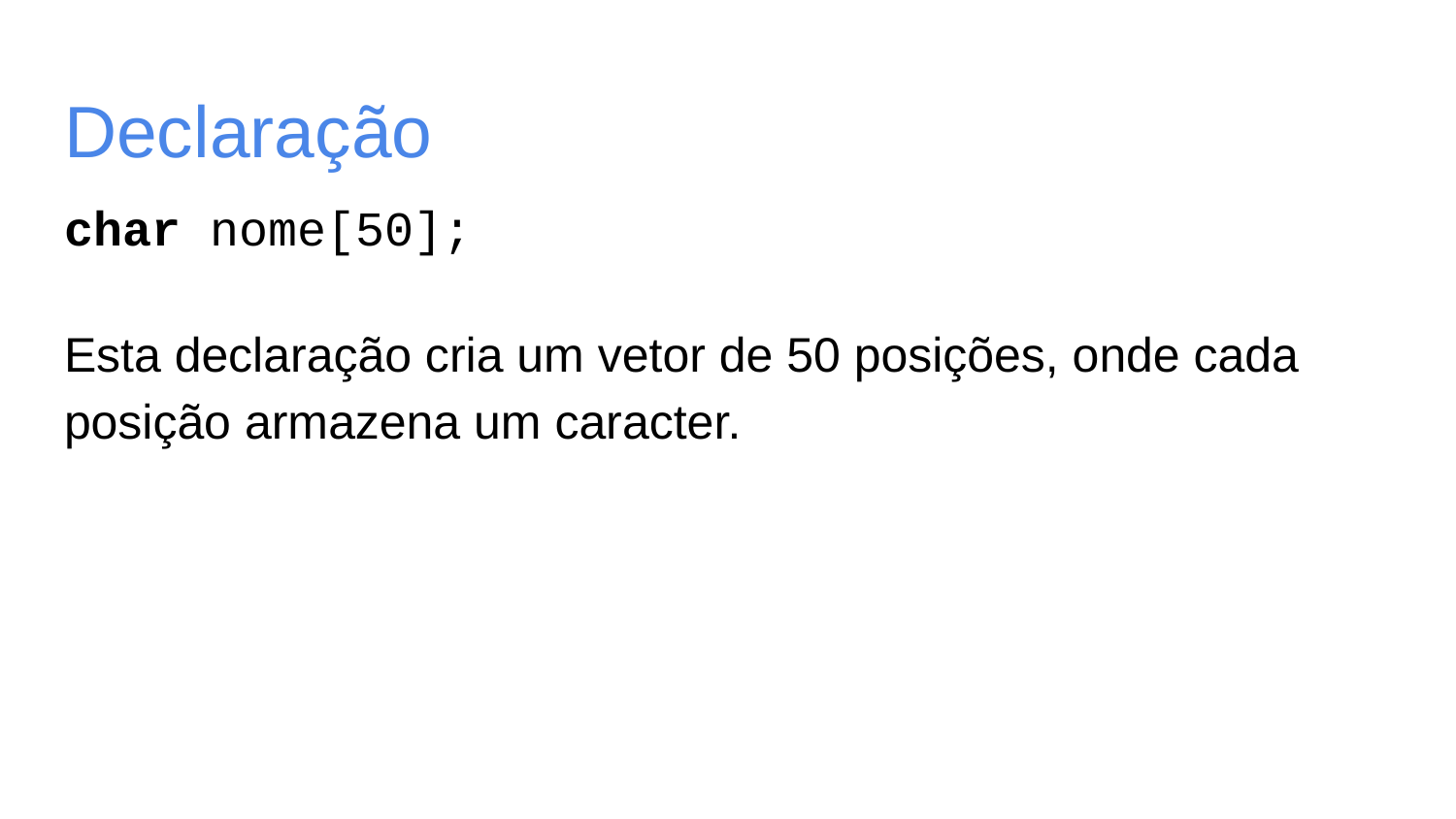

# Declaração
char nome[50];

Esta declaração cria um vetor de 50 posições, onde cada posição armazena um caracter.